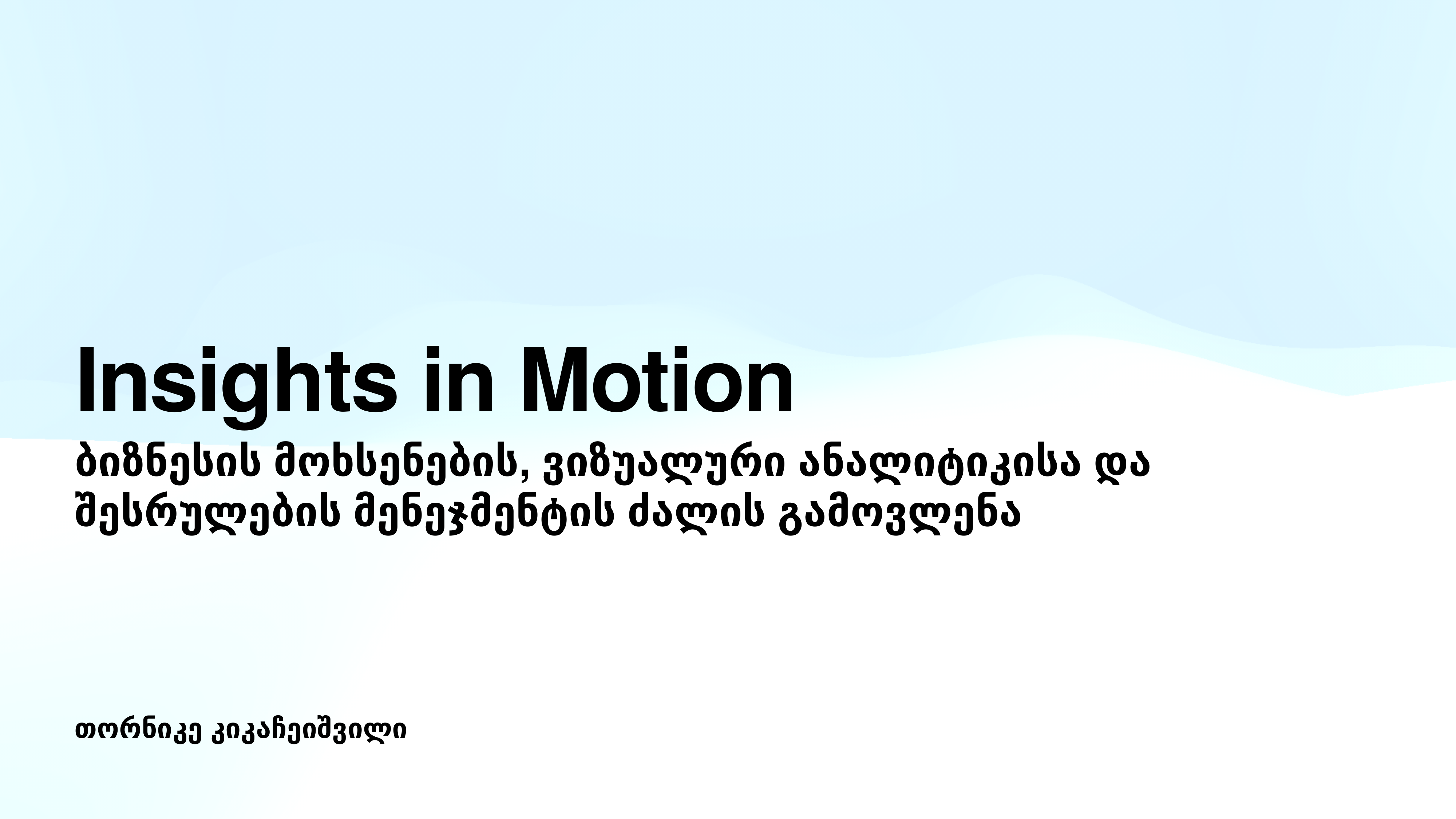

# Insights in Motion
ბიზნესის მოხსენების, ვიზუალური ანალიტიკისა და
შესრულების მენეჯმენტის ძალის გამოვლენა
თორნიკე კიკაჩეიშვილი